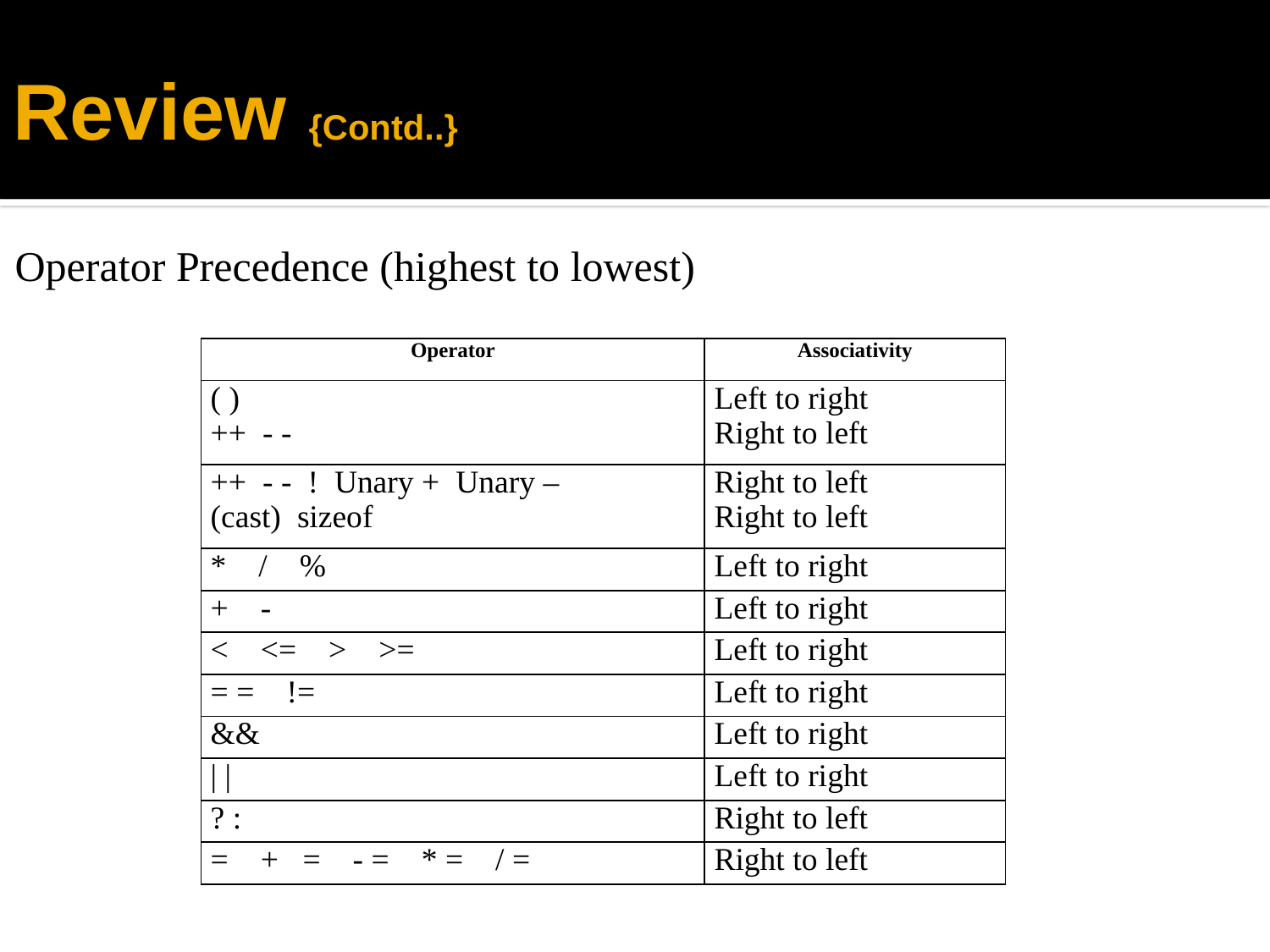

# Review {Contd..}
Operator Precedence (highest to lowest)
| Operator | Associativity |
| --- | --- |
| ( ) ++ - - | Left to right Right to left |
| ++ - - ! Unary + Unary – (cast) sizeof | Right to left Right to left |
| \* / % | Left to right |
| + - | Left to right |
| < <= > >= | Left to right |
| = = != | Left to right |
| && | Left to right |
| | | | Left to right |
| ? : | Right to left |
| = + = - = \* = / = | Right to left |